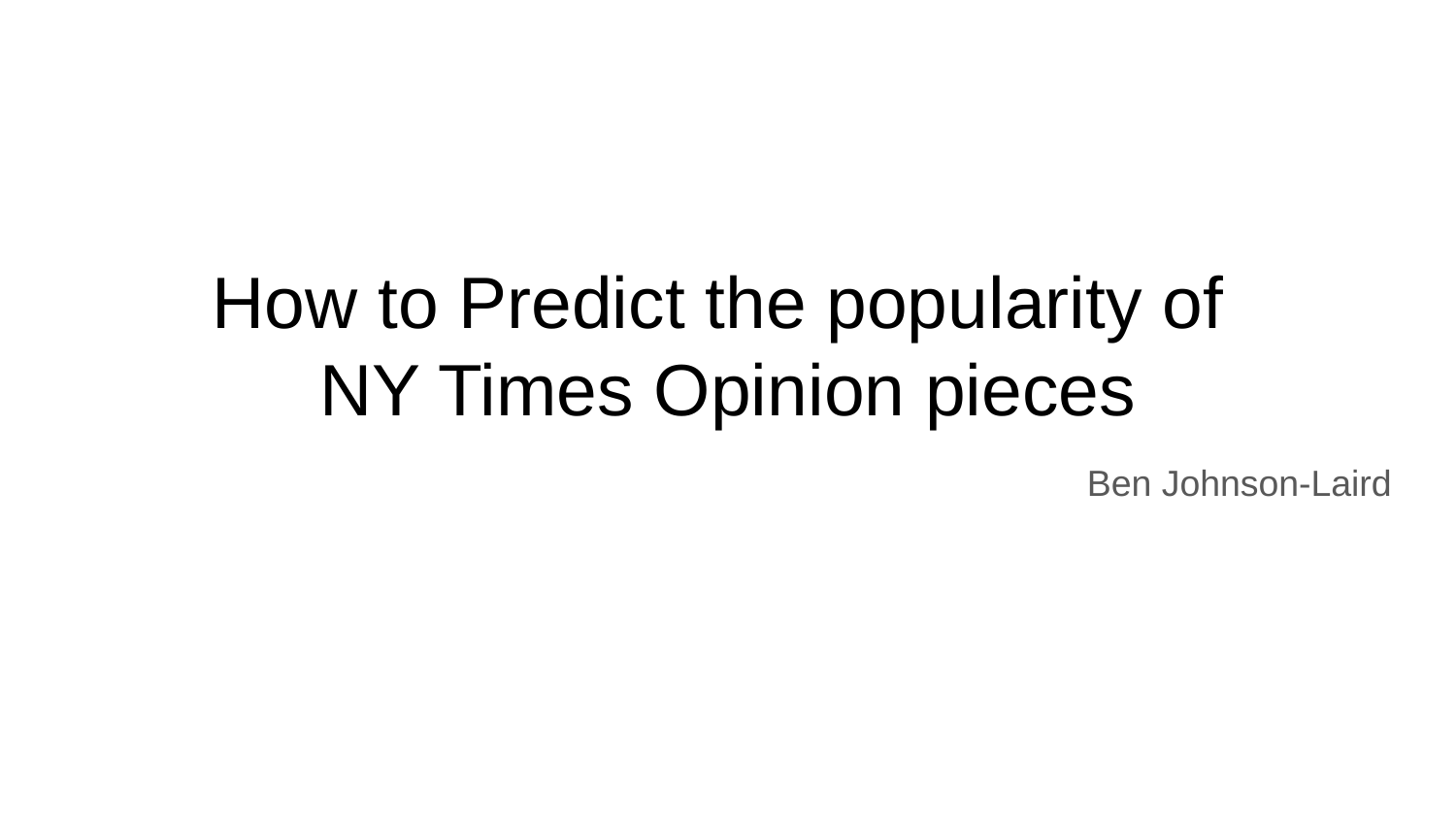

# How to Predict the popularity of
NY Times Opinion pieces
Ben Johnson-Laird